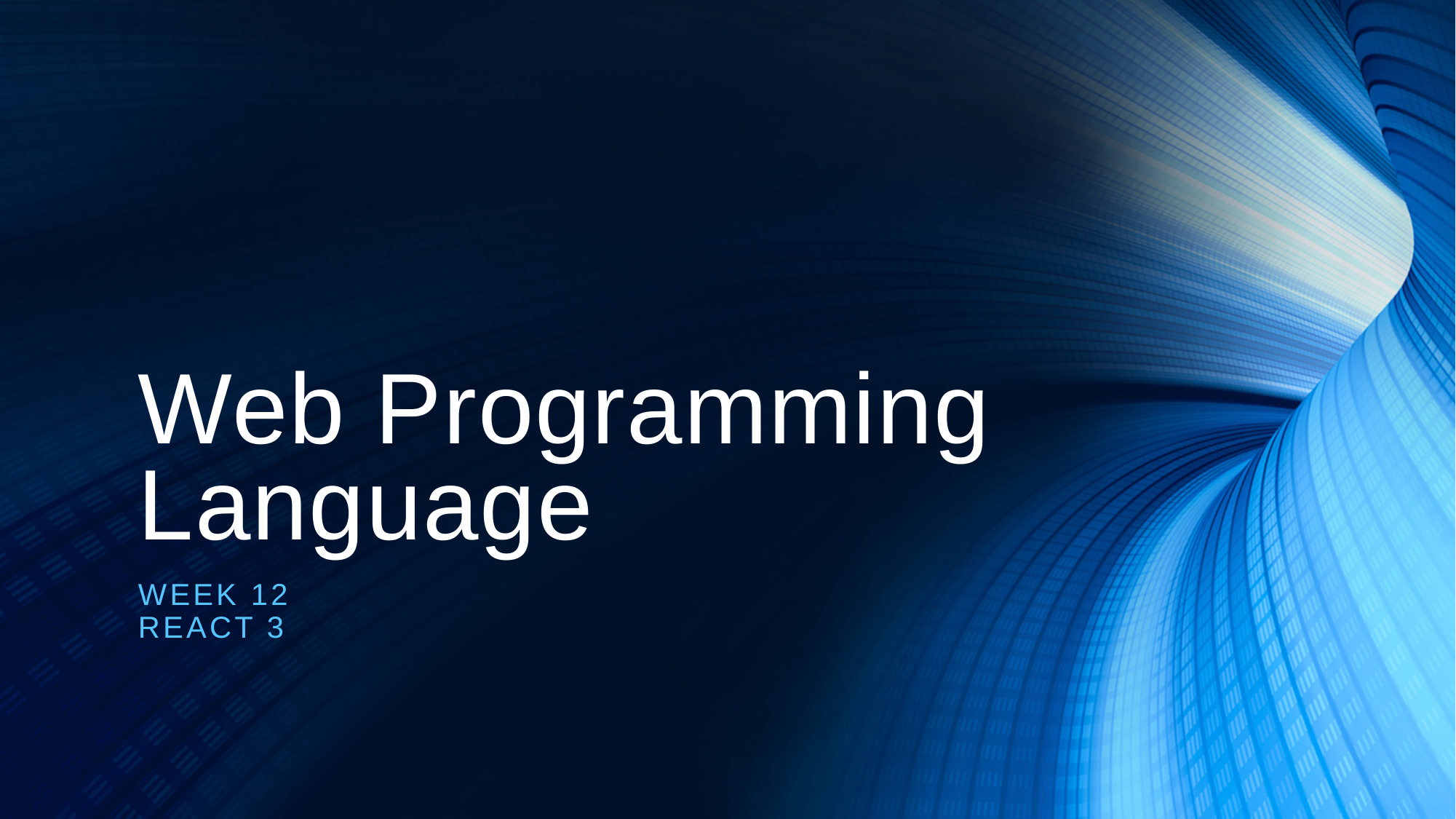

# Web Programming Language
Week 12
React 3